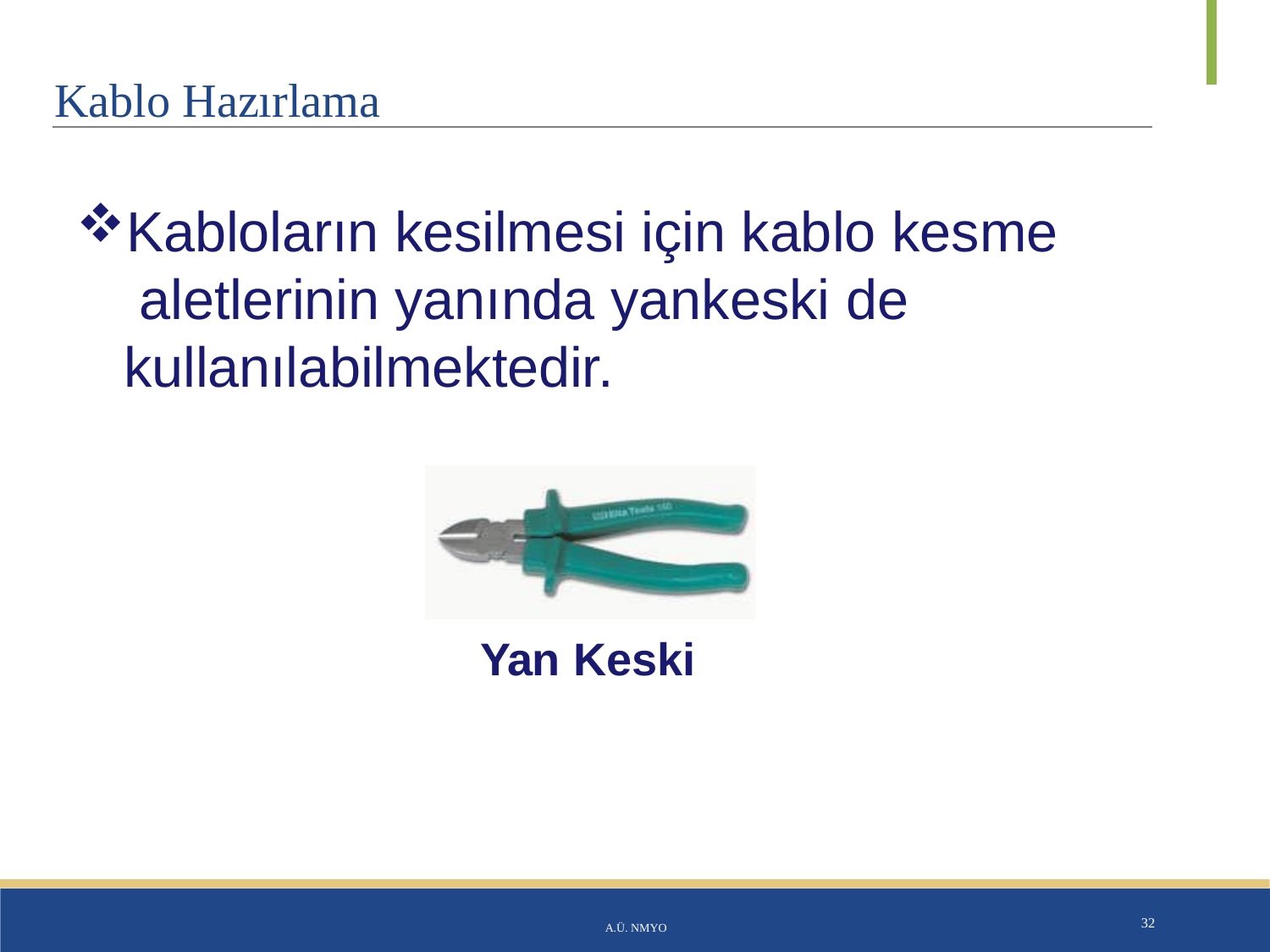

# Kablo Hazırlama
Kabloların kesilmesi için kablo kesme  aletlerinin yanında yankeski de  kullanılabilmektedir.

Yan Keski
A.Ü. NMYO
32